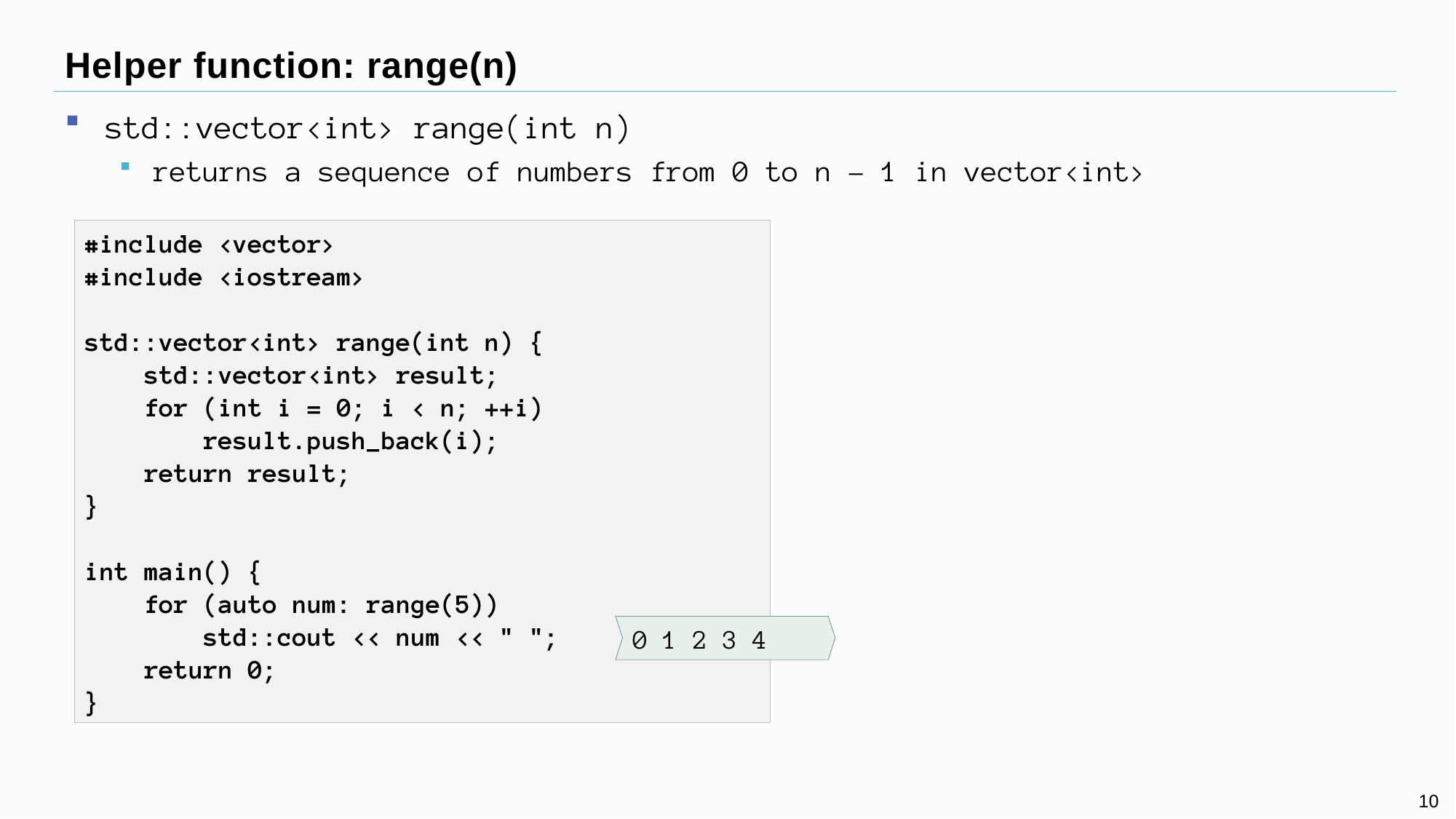

# Helper function: range(n)
std::vector<int> range(int n)
returns a sequence of numbers from 0 to n – 1 in vector<int>

#include <vector>
#include <iostream>

std::vector<int> range(int n) {
    std::vector<int> result;
    for (int i = 0; i < n; ++i)
        result.push_back(i);
    return result;
}

int main() {
    for (auto num: range(5))
        std::cout << num << " ";
    return 0;
}
0 1 2 3 4
10